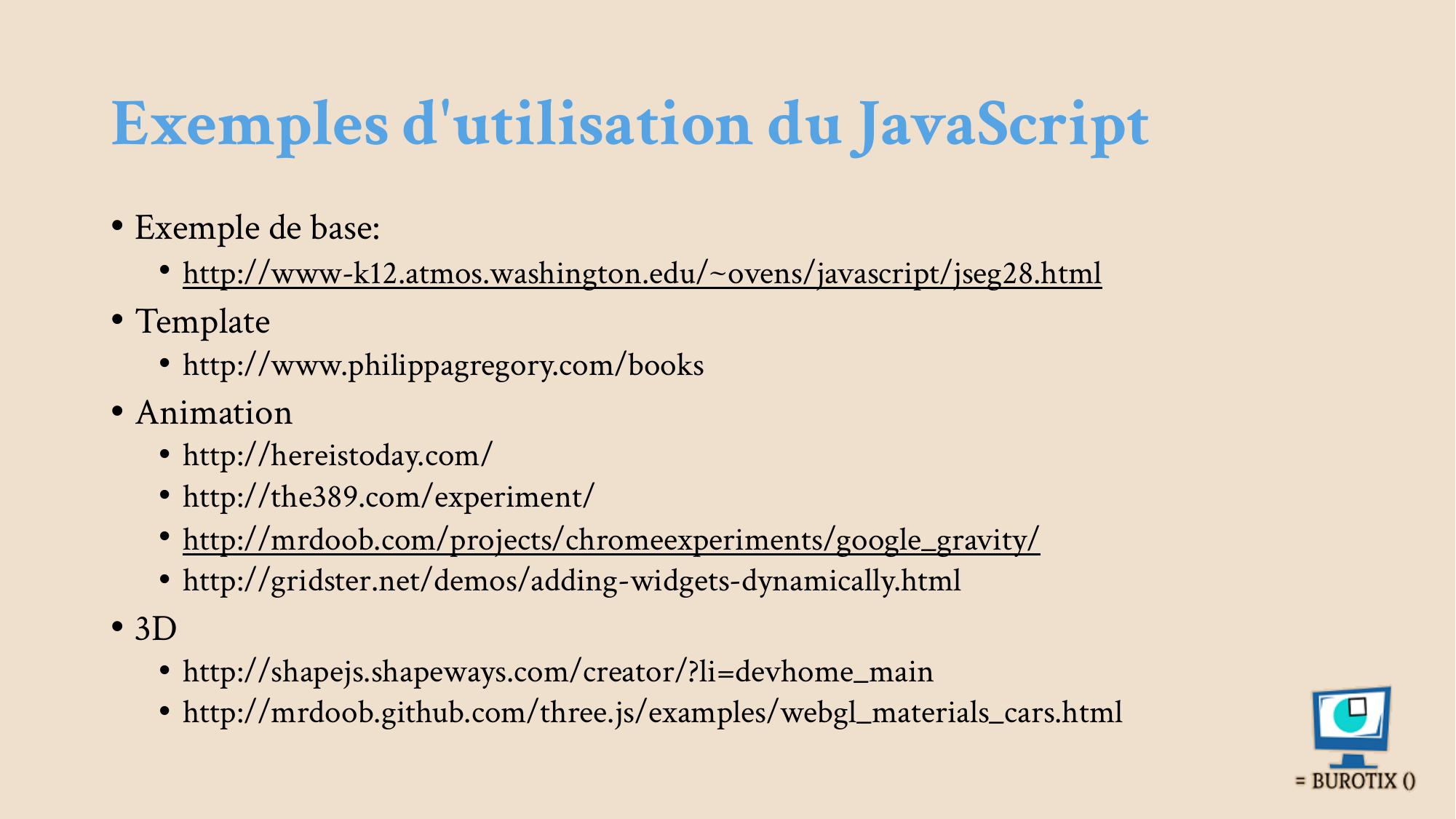

# Exemples d'utilisation du JavaScript
Exemple de base:
http://www-k12.atmos.washington.edu/~ovens/javascript/jseg28.html
Template
http://www.philippagregory.com/books
Animation
http://hereistoday.com/
http://the389.com/experiment/
http://mrdoob.com/projects/chromeexperiments/google_gravity/
http://gridster.net/demos/adding-widgets-dynamically.html
3D
http://shapejs.shapeways.com/creator/?li=devhome_main
http://mrdoob.github.com/three.js/examples/webgl_materials_cars.html